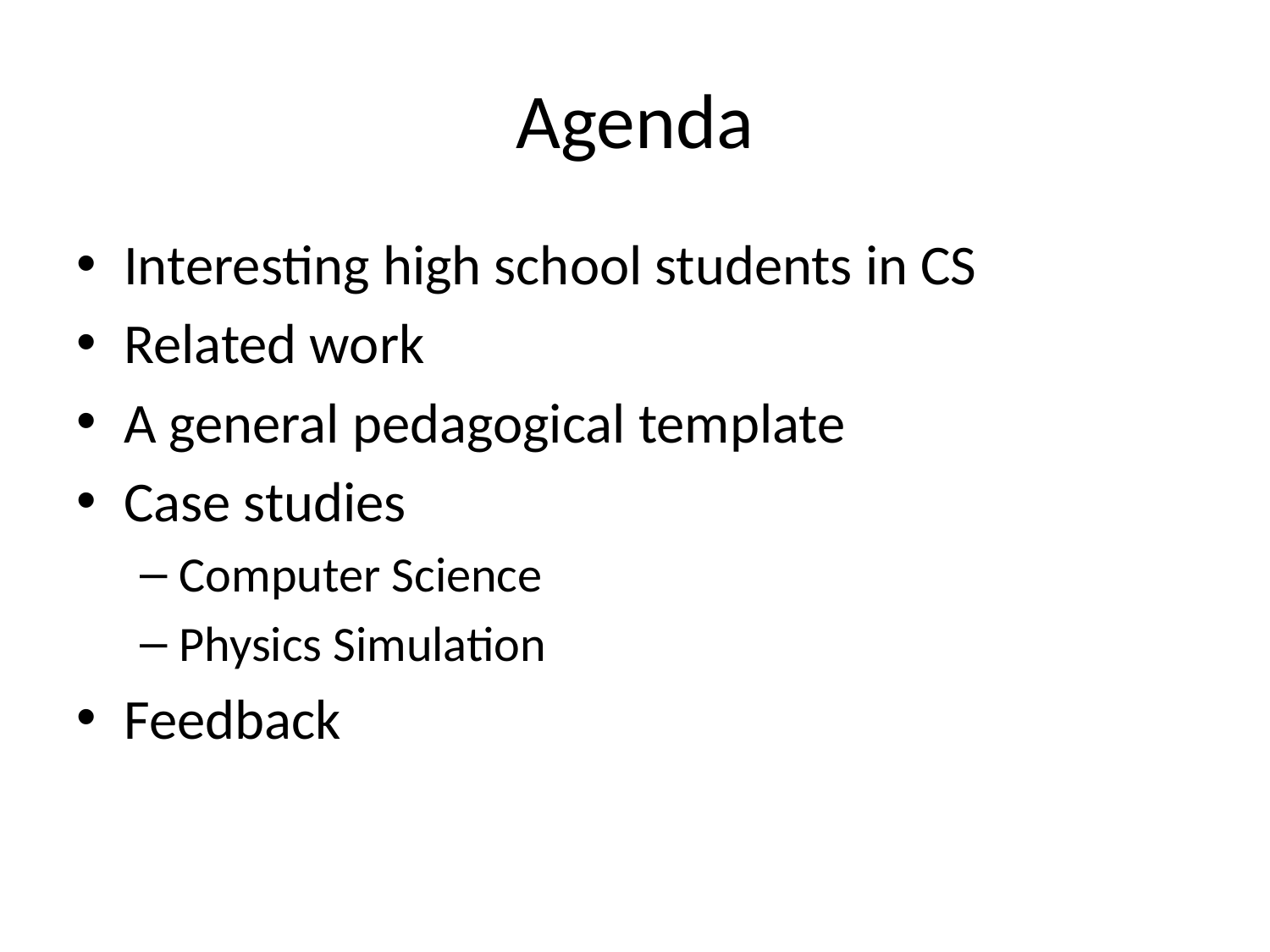

# Agenda
Interesting high school students in CS
Related work
A general pedagogical template
Case studies
Computer Science
Physics Simulation
Feedback